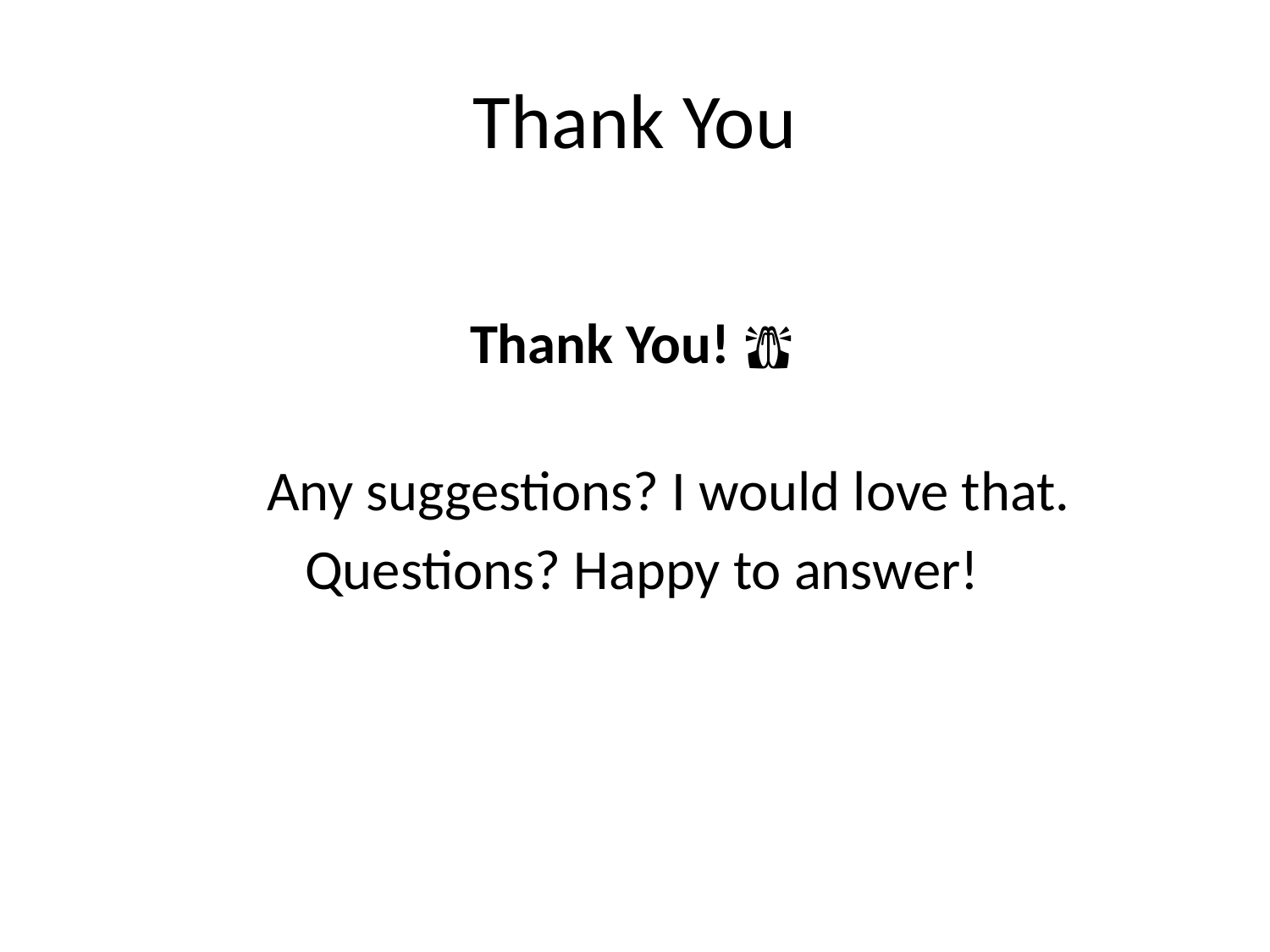

# Thank You

                               Thank You! 🙏
               Any suggestions? I would love that.
                  Questions? Happy to answer!